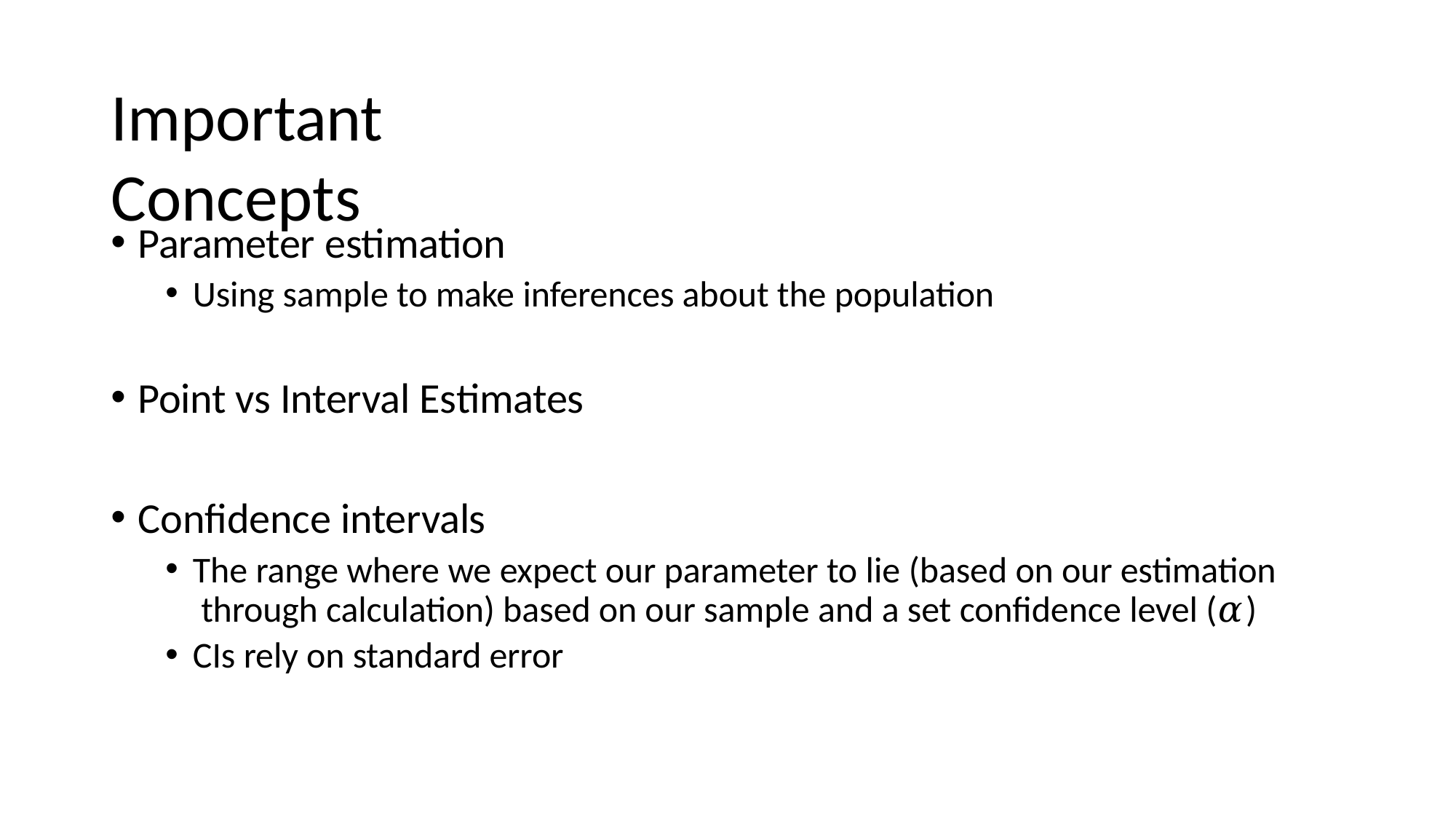

# Important Concepts
Parameter estimation
Using sample to make inferences about the population

Point vs Interval Estimates

Confidence intervals
The range where we expect our parameter to lie (based on our estimation  through calculation) based on our sample and a set confidence level (𝛼)
CIs rely on standard error